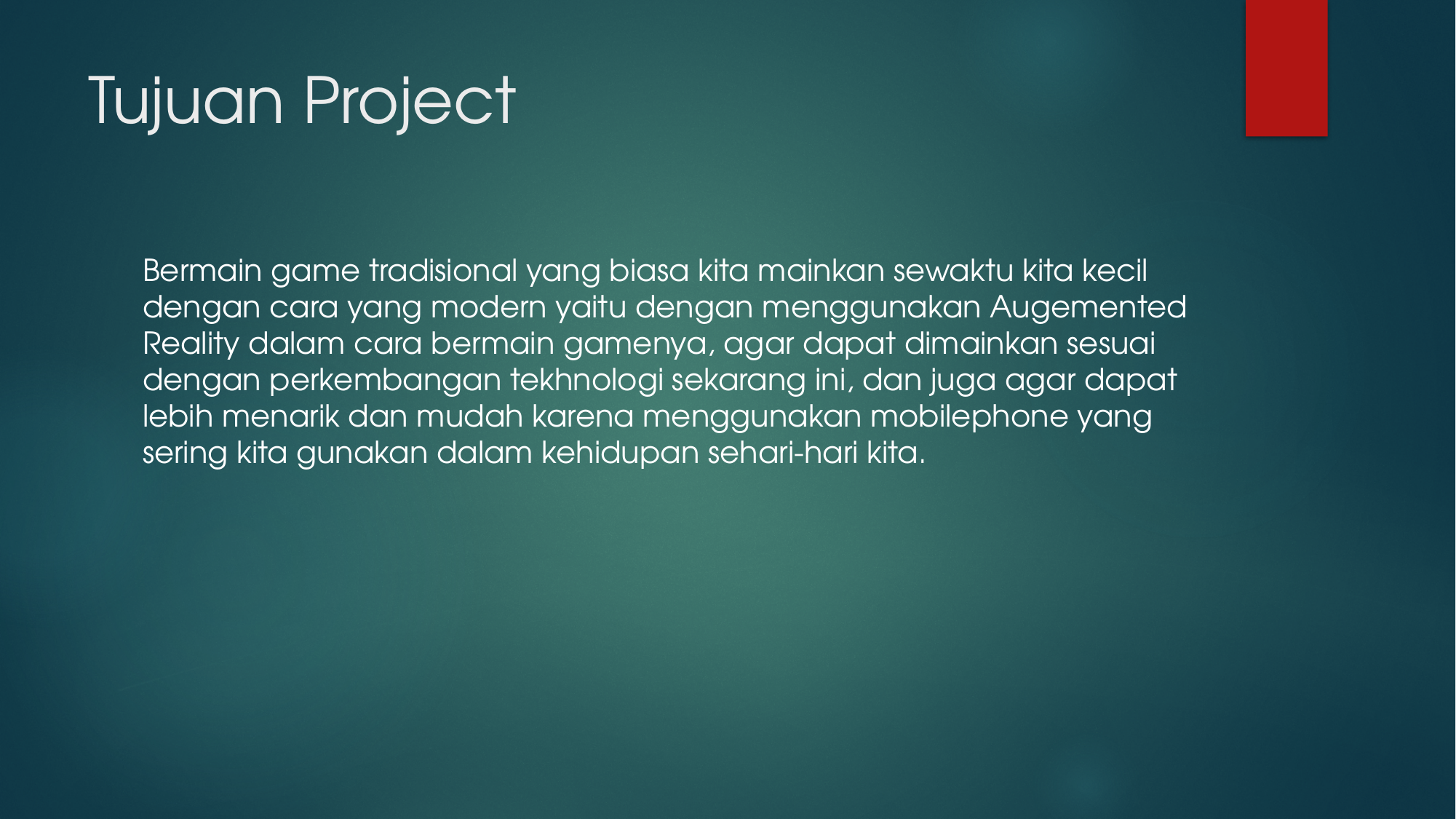

# Tujuan Project
Bermain game tradisional yang biasa kita mainkan sewaktu kita kecil dengan cara yang modern yaitu dengan menggunakan Augemented Reality dalam cara bermain gamenya, agar dapat dimainkan sesuai dengan perkembangan tekhnologi sekarang ini, dan juga agar dapat lebih menarik dan mudah karena menggunakan mobilephone yang sering kita gunakan dalam kehidupan sehari-hari kita.